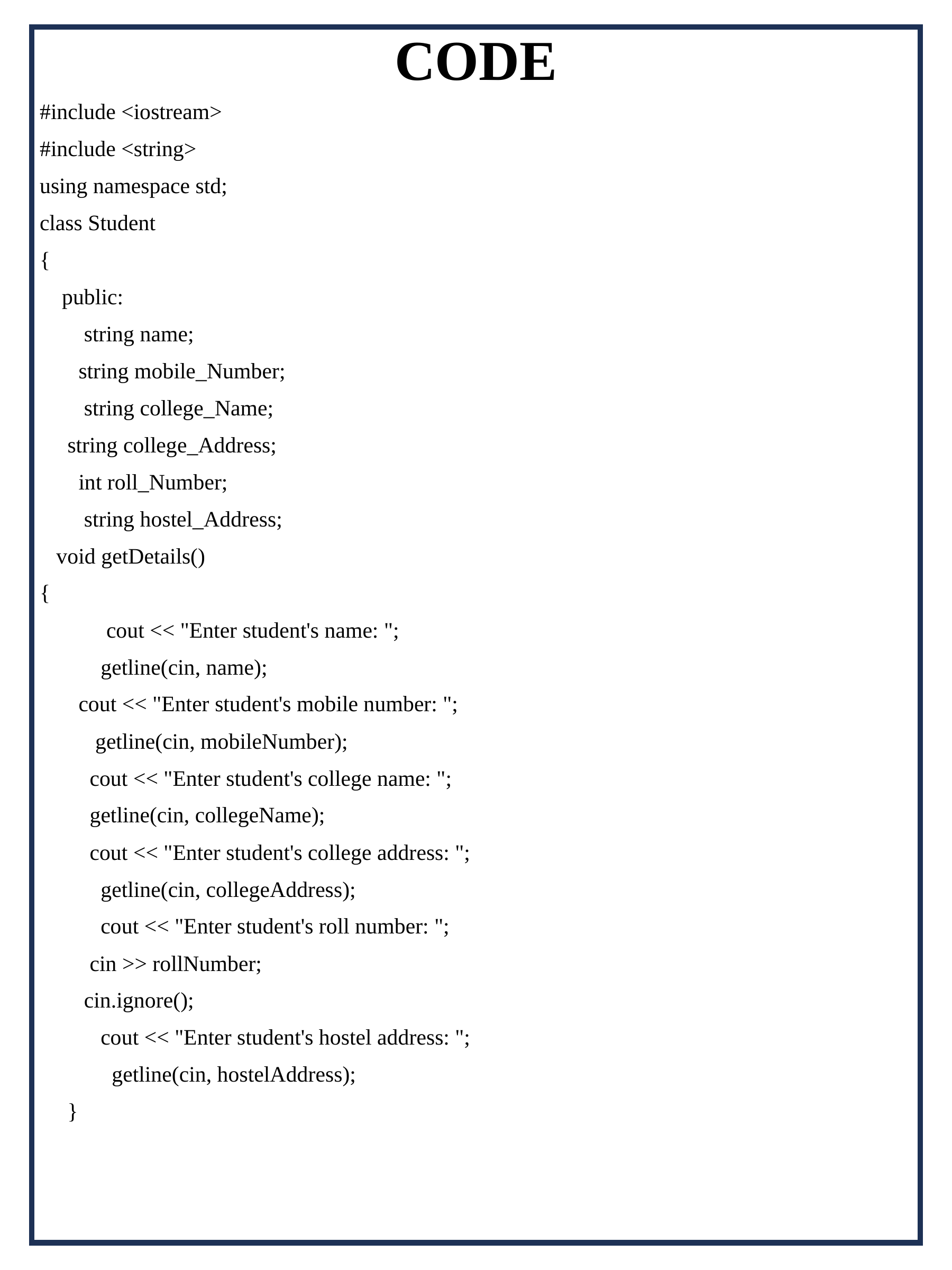

# CODE
#include <iostream>
#include <string>
using namespace std;
class Student
{
    public:
        string name;
       string mobile_Number;
        string college_Name;
     string college_Address;
       int roll_Number;
        string hostel_Address;
   void getDetails()
{
            cout << "Enter student's name: ";
           getline(cin, name);
       cout << "Enter student's mobile number: ";
          getline(cin, mobileNumber);
         cout << "Enter student's college name: ";
         getline(cin, collegeName);
         cout << "Enter student's college address: ";
           getline(cin, collegeAddress);
           cout << "Enter student's roll number: ";
         cin >> rollNumber;
        cin.ignore();
           cout << "Enter student's hostel address: ";
             getline(cin, hostelAddress);
     }